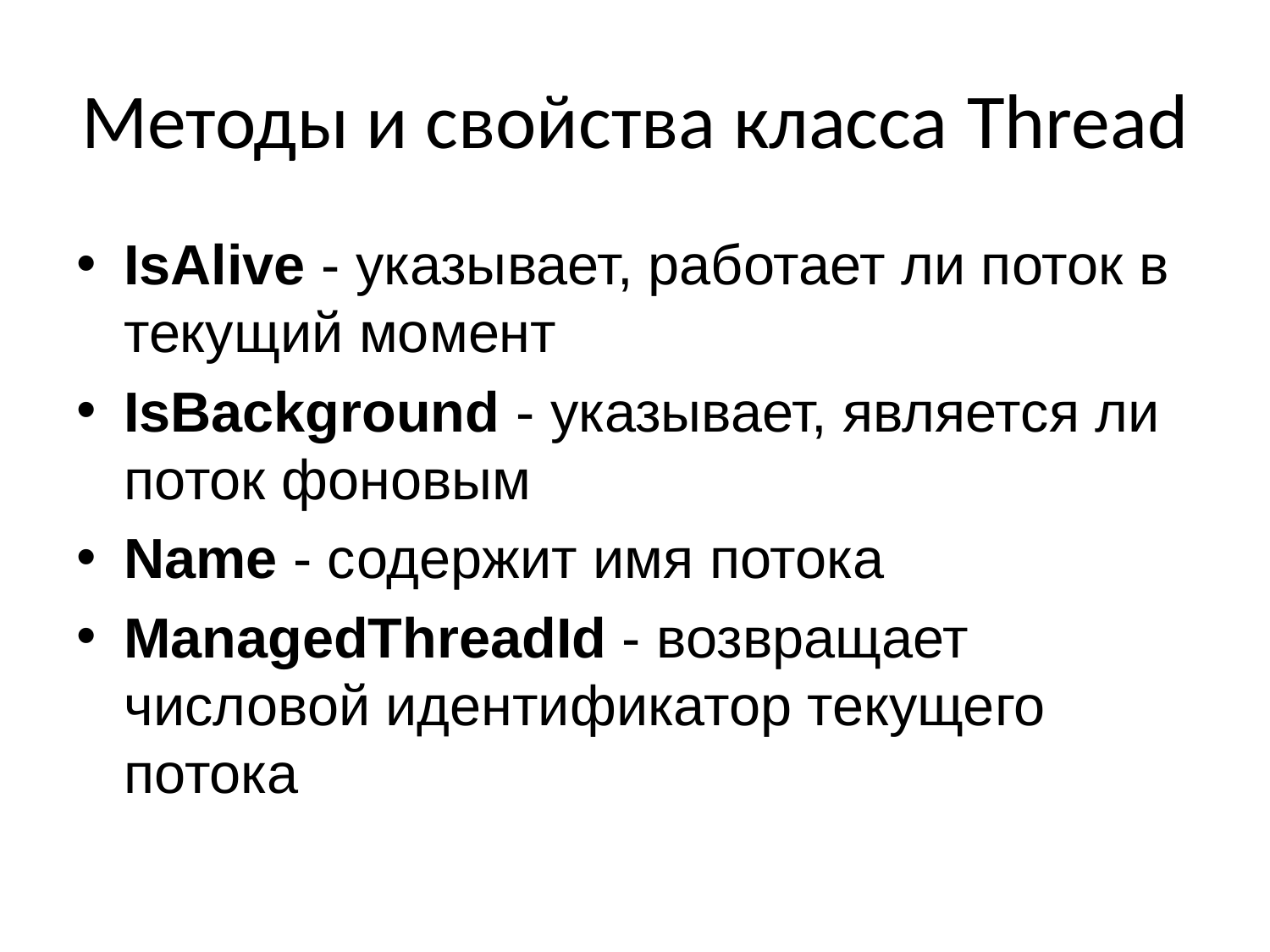

# Методы и свойства класса Thread
IsAlive - указывает, работает ли поток в текущий момент
IsBackground - указывает, является ли поток фоновым
Name - содержит имя потока
ManagedThreadId - возвращает числовой идентификатор текущего потока